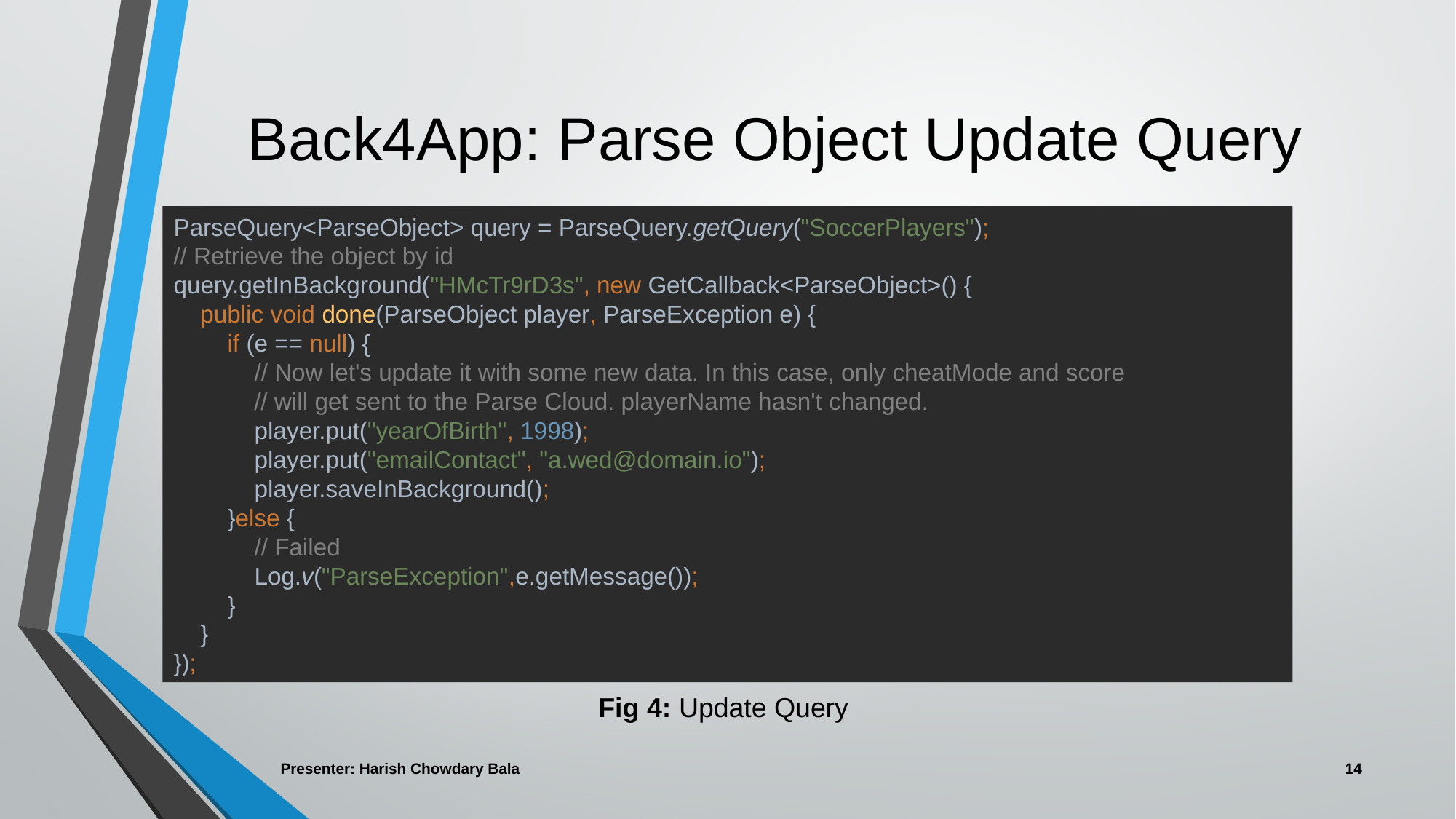

# Back4App: Parse Object Update Query
ParseQuery<ParseObject> query = ParseQuery.getQuery("SoccerPlayers");
// Retrieve the object by id
query.getInBackground("HMcTr9rD3s", new GetCallback<ParseObject>() {
    public void done(ParseObject player, ParseException e) {
        if (e == null) {
            // Now let's update it with some new data. In this case, only cheatMode and score
            // will get sent to the Parse Cloud. playerName hasn't changed.
            player.put("yearOfBirth", 1998);
            player.put("emailContact", "a.wed@domain.io");
            player.saveInBackground();
        }else {
            // Failed
            Log.v("ParseException",e.getMessage());
        }
    }
});
Fig 4: Update Query
Presenter: Harish Chowdary Bala
14